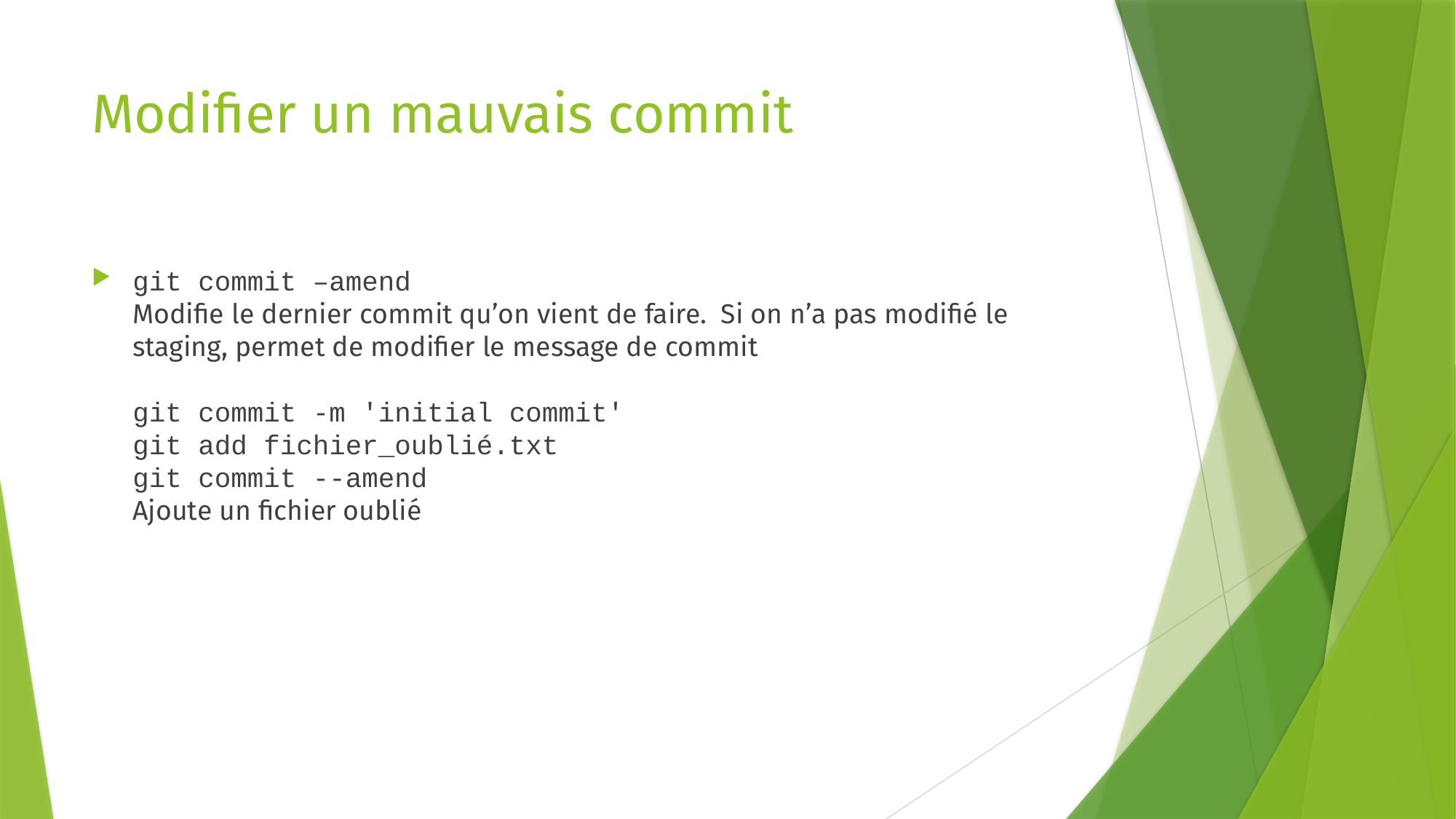

# Modifier un mauvais commit
git commit –amend
Modifie le dernier commit qu’on vient de faire.  Si on n’a pas modifié le staging, permet de modifier le message de commit
git commit -m 'initial commit'
git add fichier_oublié.txt
git commit --amend
Ajoute un fichier oublié